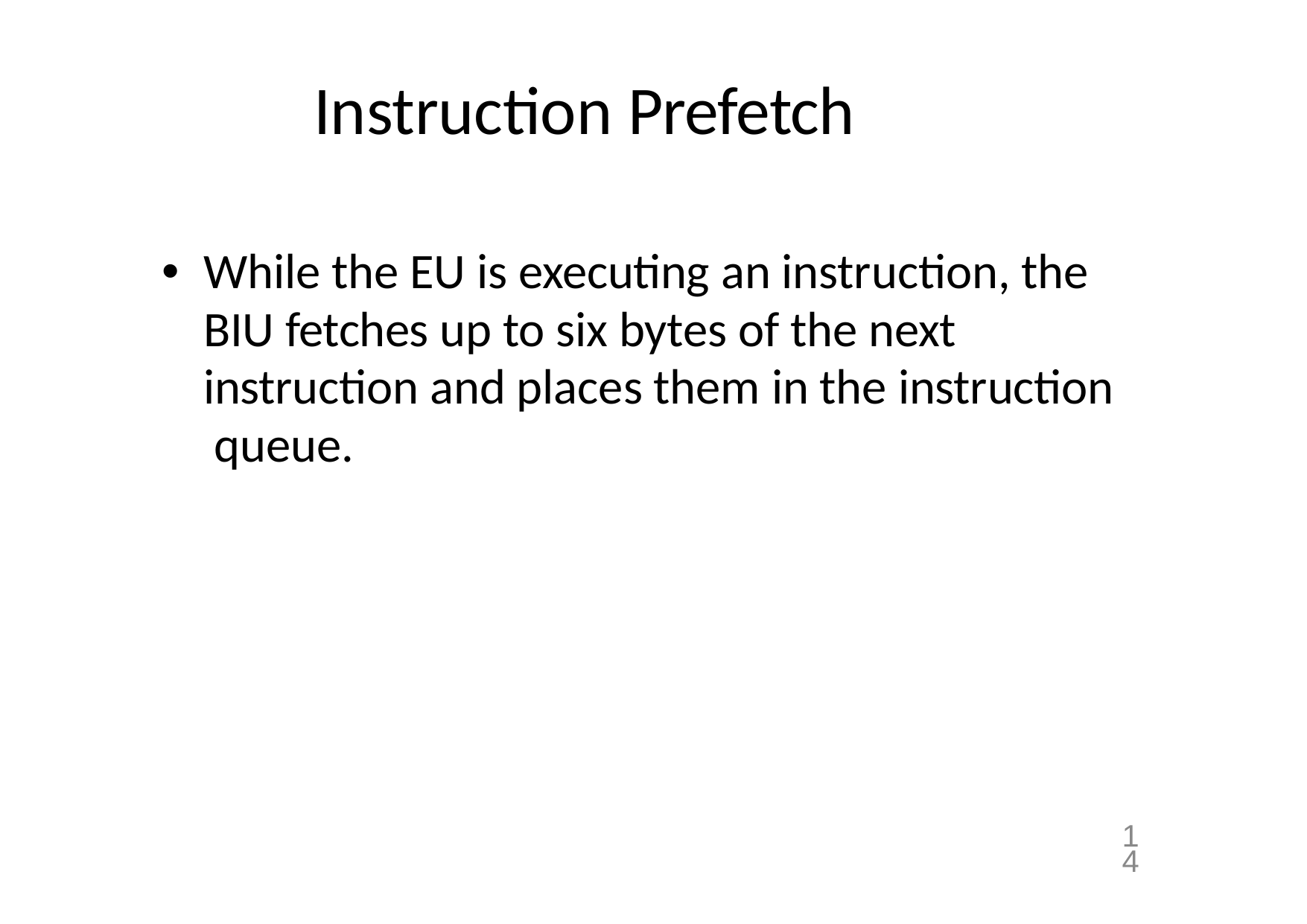

# Instruction Prefetch

While the EU is executing an instruction, the  BIU fetches up to six bytes of the next  instruction and places them in the instruction  queue.

14